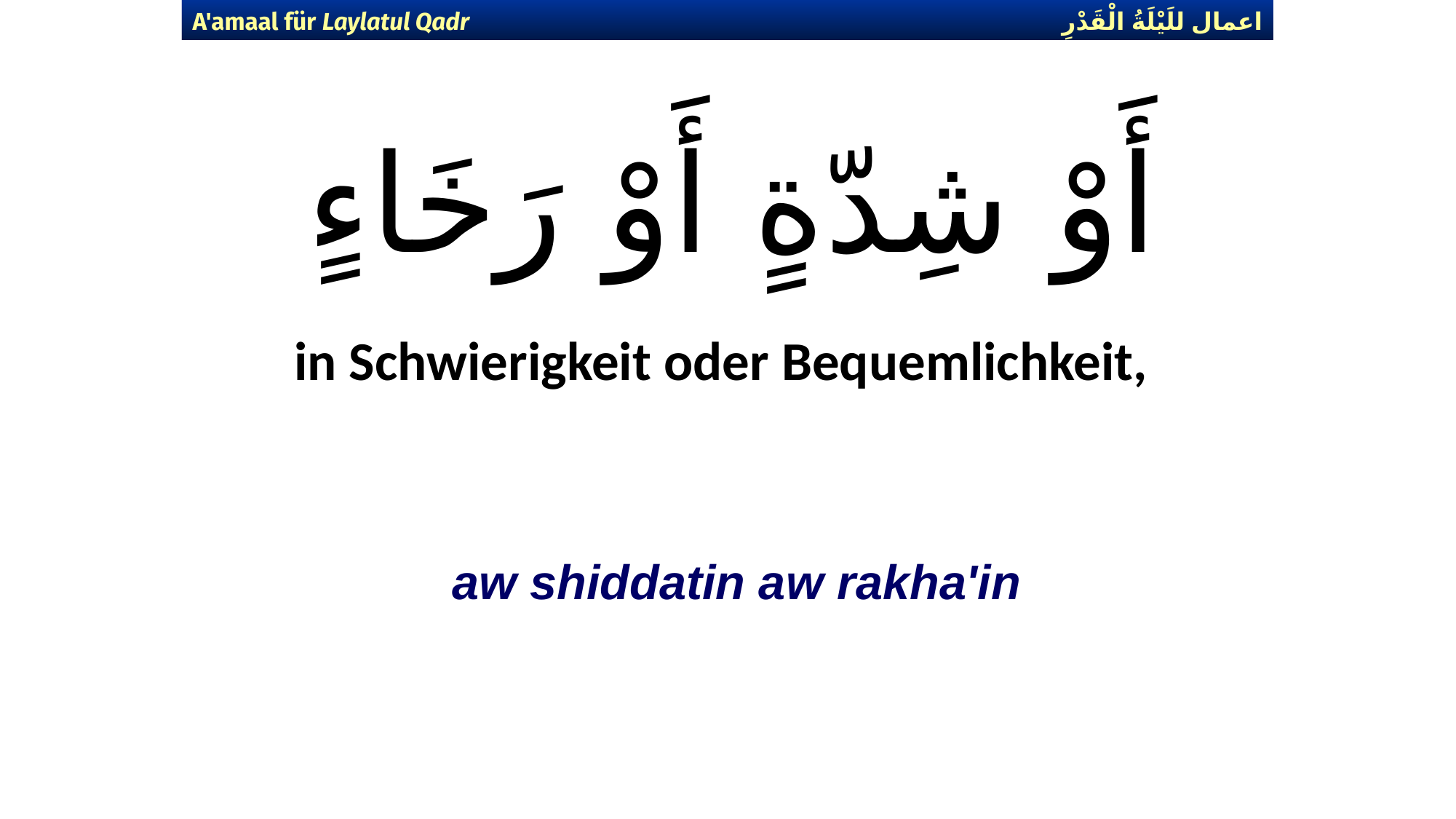

اعمال للَيْلَةُ الْقَدْرِ
A'amaal für Laylatul Qadr
# أَوْ شِدّةٍ أَوْ رَخَاءٍ
in Schwierigkeit oder Bequemlichkeit,
aw shiddatin aw rakha'in